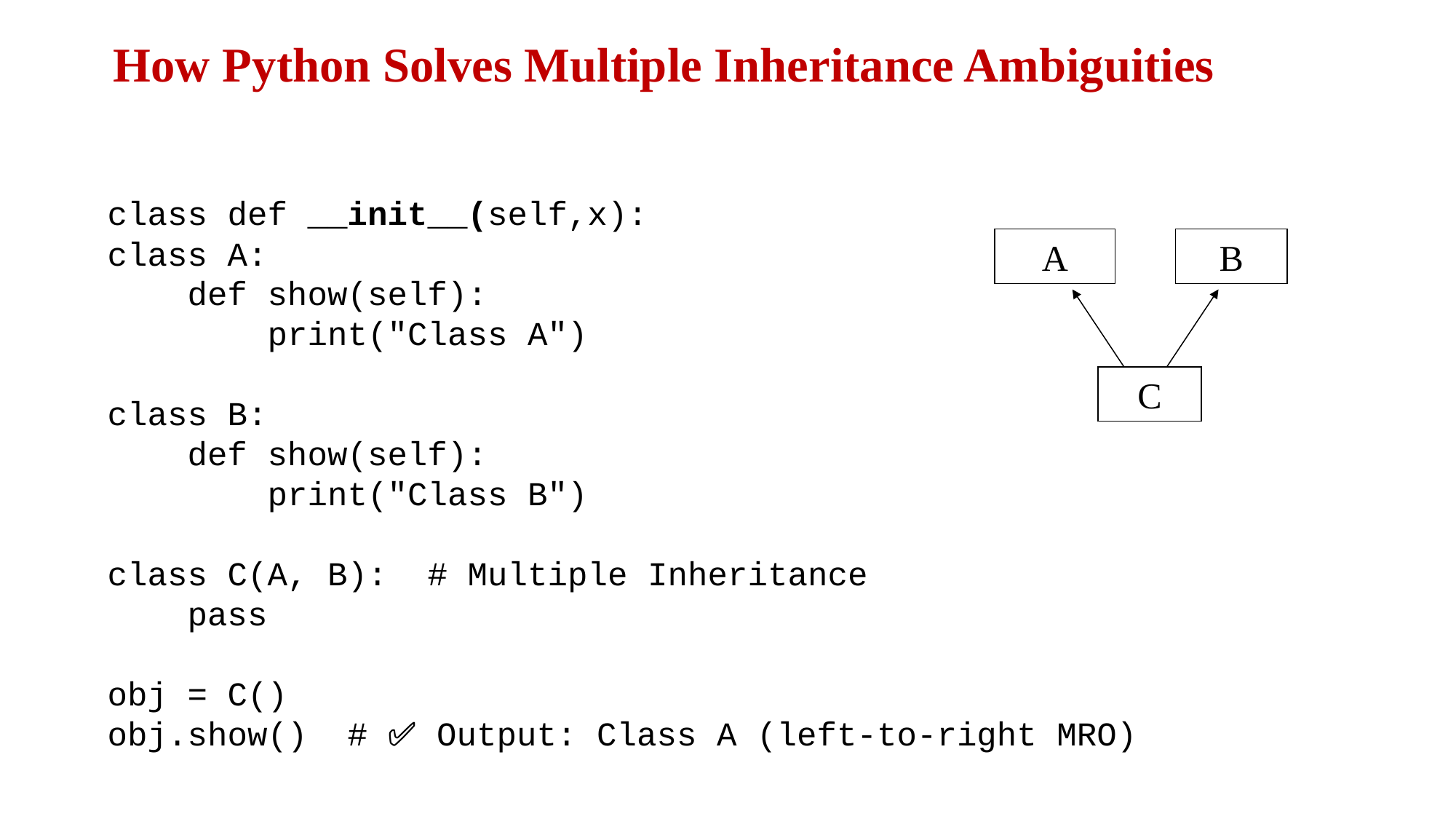

How Python Solves Multiple Inheritance Ambiguities
class def __init__(self,x):
class A:
    def show(self):
        print("Class A")

class B:
    def show(self):
        print("Class B")

class C(A, B):  # Multiple Inheritance
    pass

obj = C()
obj.show()  # ✅ Output: Class A (left-to-right MRO)
A
B

C